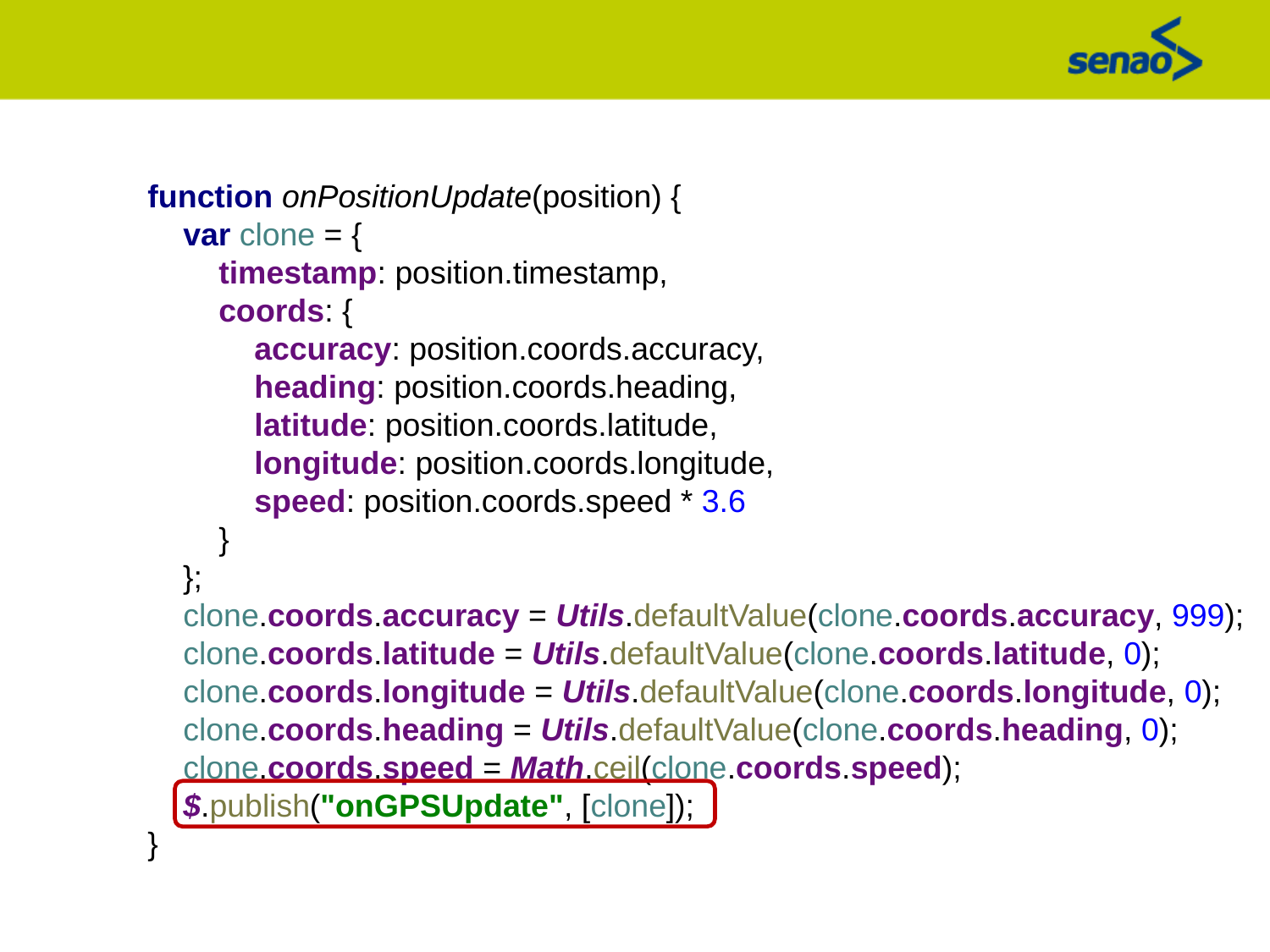

function onPositionUpdate(position) {
    var clone = {
        timestamp: position.timestamp,
        coords: {
            accuracy: position.coords.accuracy,
            heading: position.coords.heading,
            latitude: position.coords.latitude,
            longitude: position.coords.longitude,
            speed: position.coords.speed * 3.6
        }
    };
    clone.coords.accuracy = Utils.defaultValue(clone.coords.accuracy, 999);
    clone.coords.latitude = Utils.defaultValue(clone.coords.latitude, 0);
    clone.coords.longitude = Utils.defaultValue(clone.coords.longitude, 0);
    clone.coords.heading = Utils.defaultValue(clone.coords.heading, 0);
    clone.coords.speed = Math.ceil(clone.coords.speed);
    $.publish("onGPSUpdate", [clone]);
}